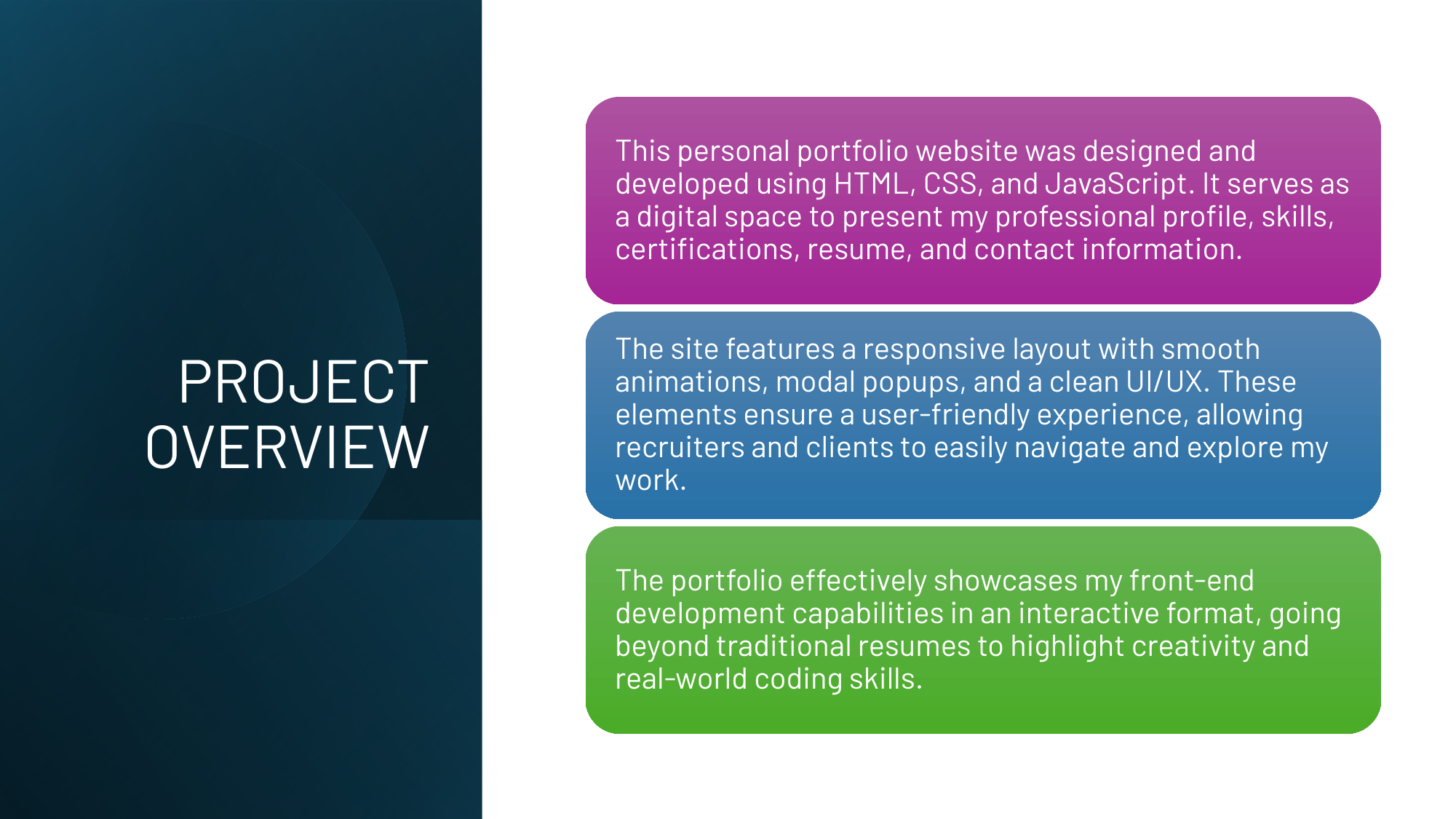

This personal portfolio website was designed and developed using HTML, CSS, and JavaScript. It serves as a digital space to present my professional profile, skills, certifications, resume, and contact information.
The site features a responsive layout with smooth animations, modal popups, and a clean UI/UX. These elements ensure a user-friendly experience, allowing recruiters and clients to easily navigate and explore my work.
The portfolio effectively showcases my front-end development capabilities in an interactive format, going beyond traditional resumes to highlight creativity and real-world coding skills.

# PROJECT OVERVIEW